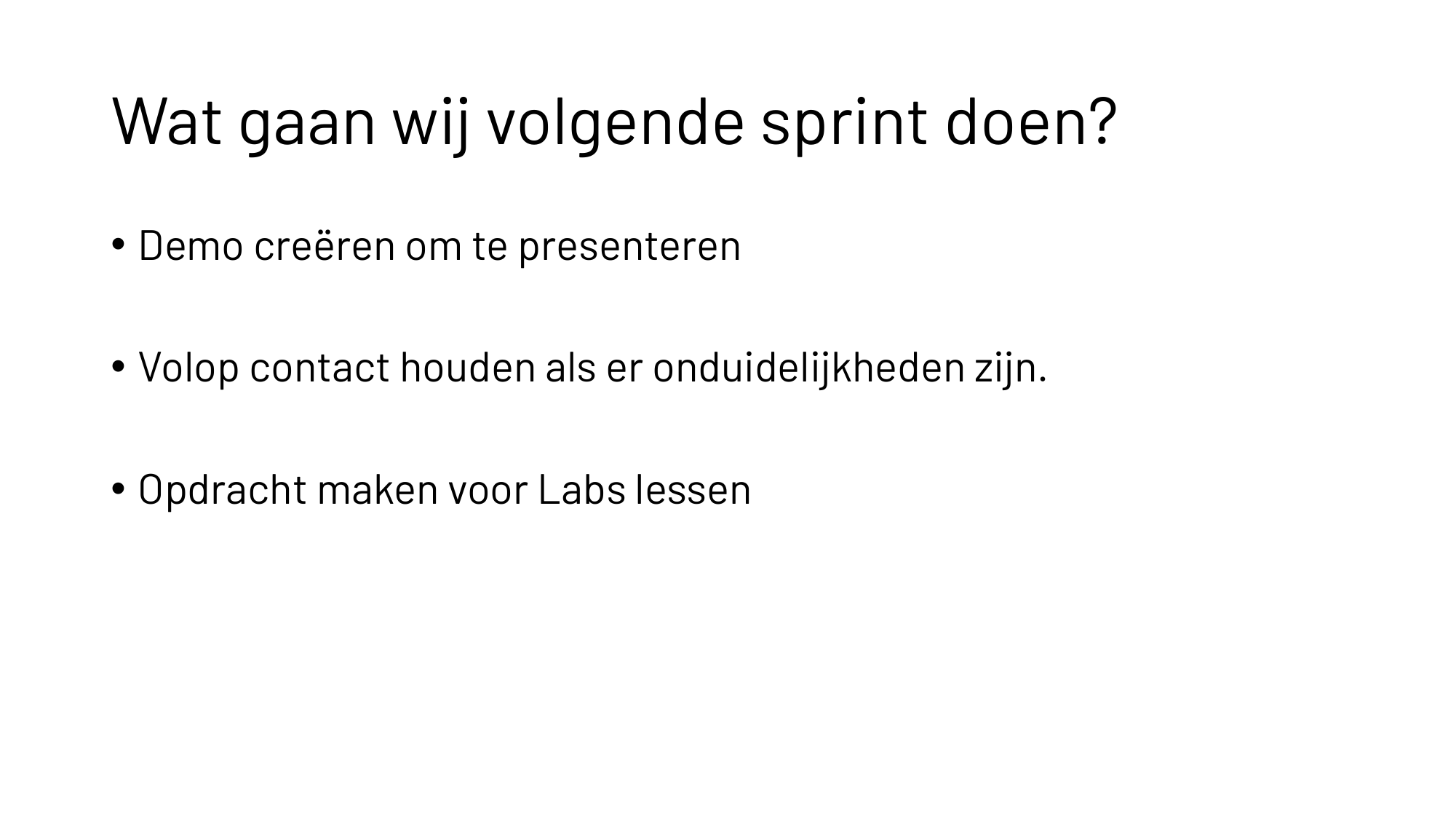

# Wat gaan wij volgende sprint doen?
Demo creëren om te presenteren

Volop contact houden als er onduidelijkheden zijn.

Opdracht maken voor Labs lessen